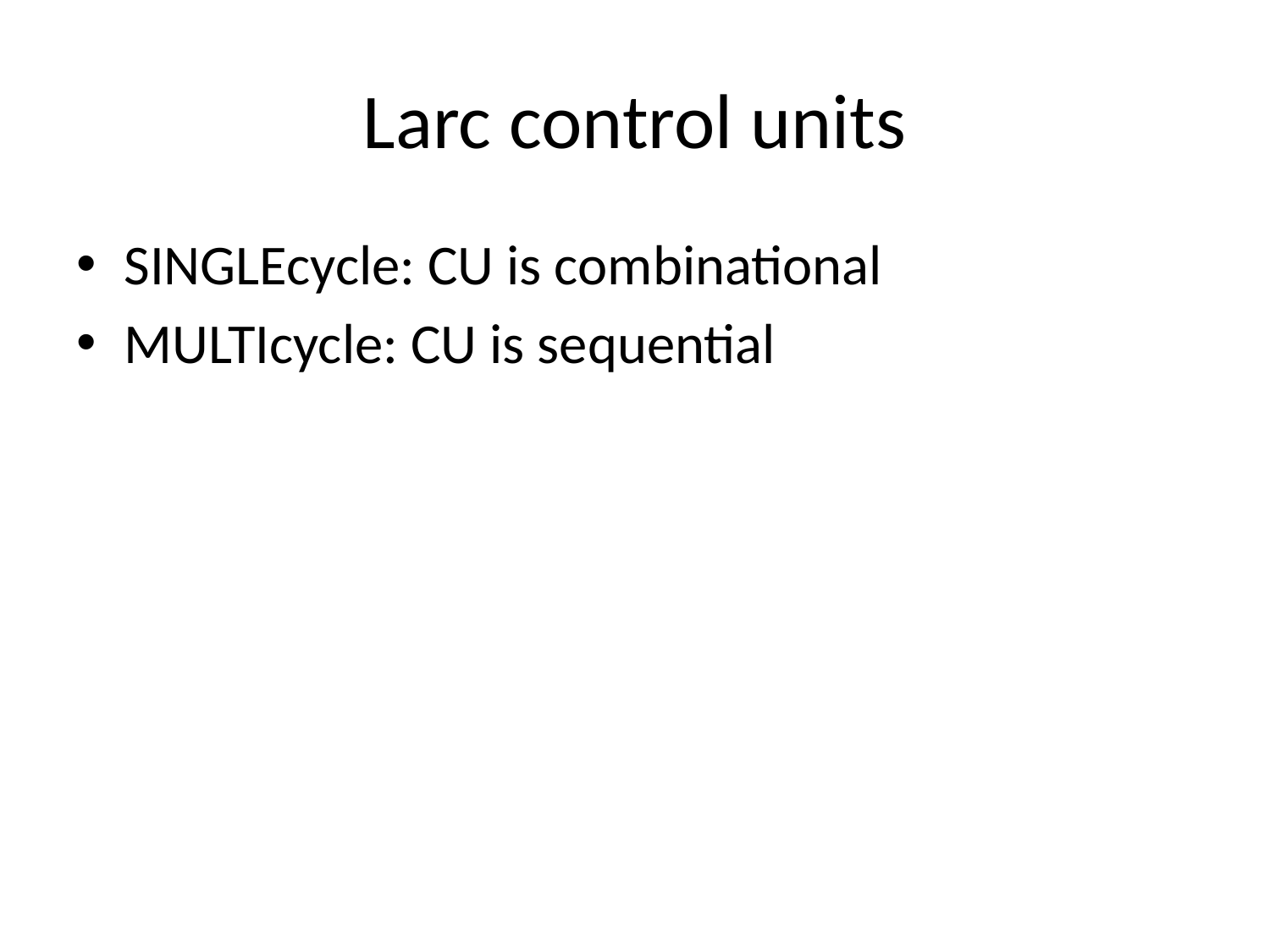

# Larc control units
SINGLEcycle: CU is combinational
MULTIcycle: CU is sequential